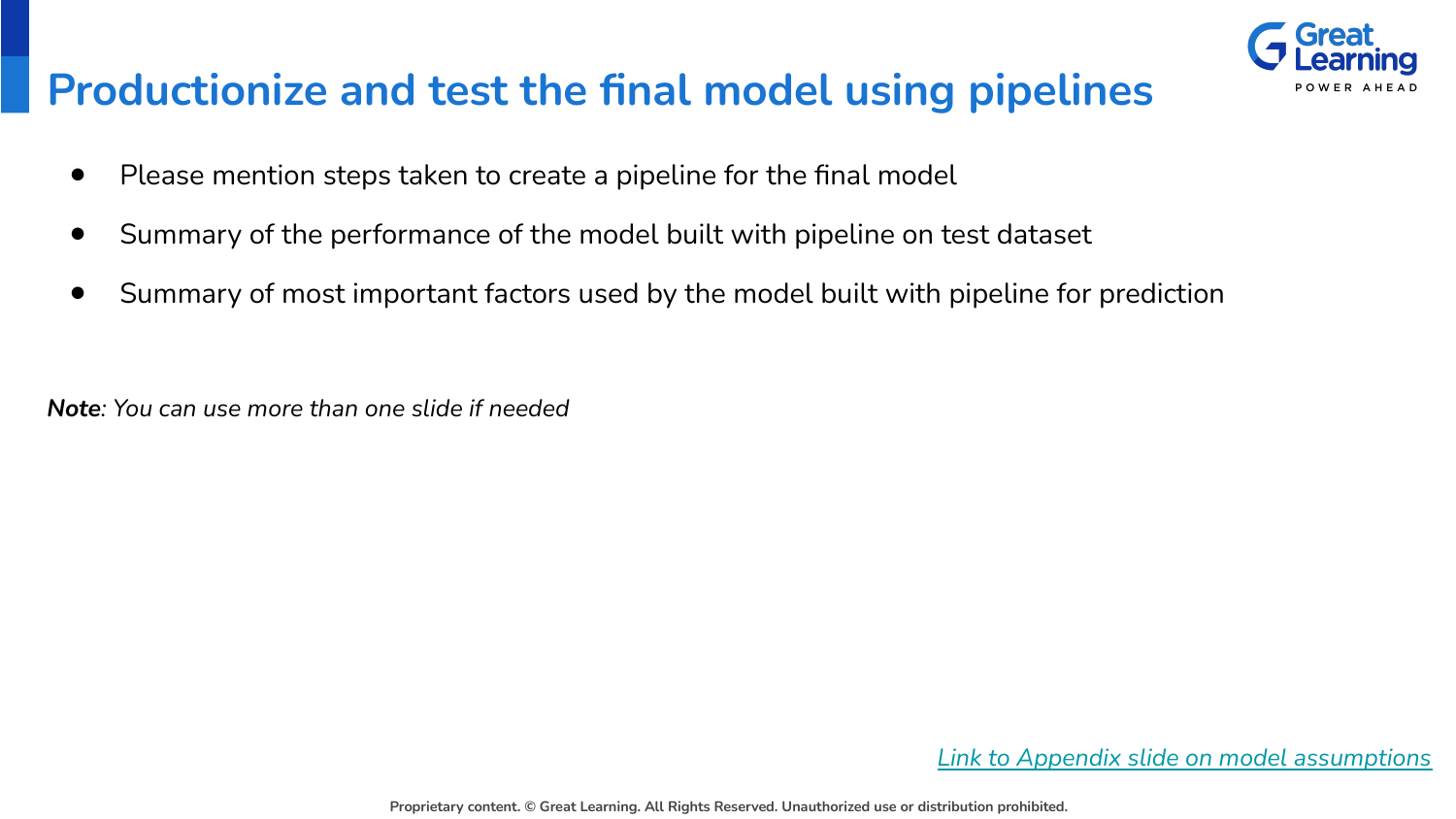

# Productionize and test the final model using pipelines
Please mention steps taken to create a pipeline for the final model
Summary of the performance of the model built with pipeline on test dataset
Summary of most important factors used by the model built with pipeline for prediction

Note: You can use more than one slide if needed

Link to Appendix slide on model assumptions